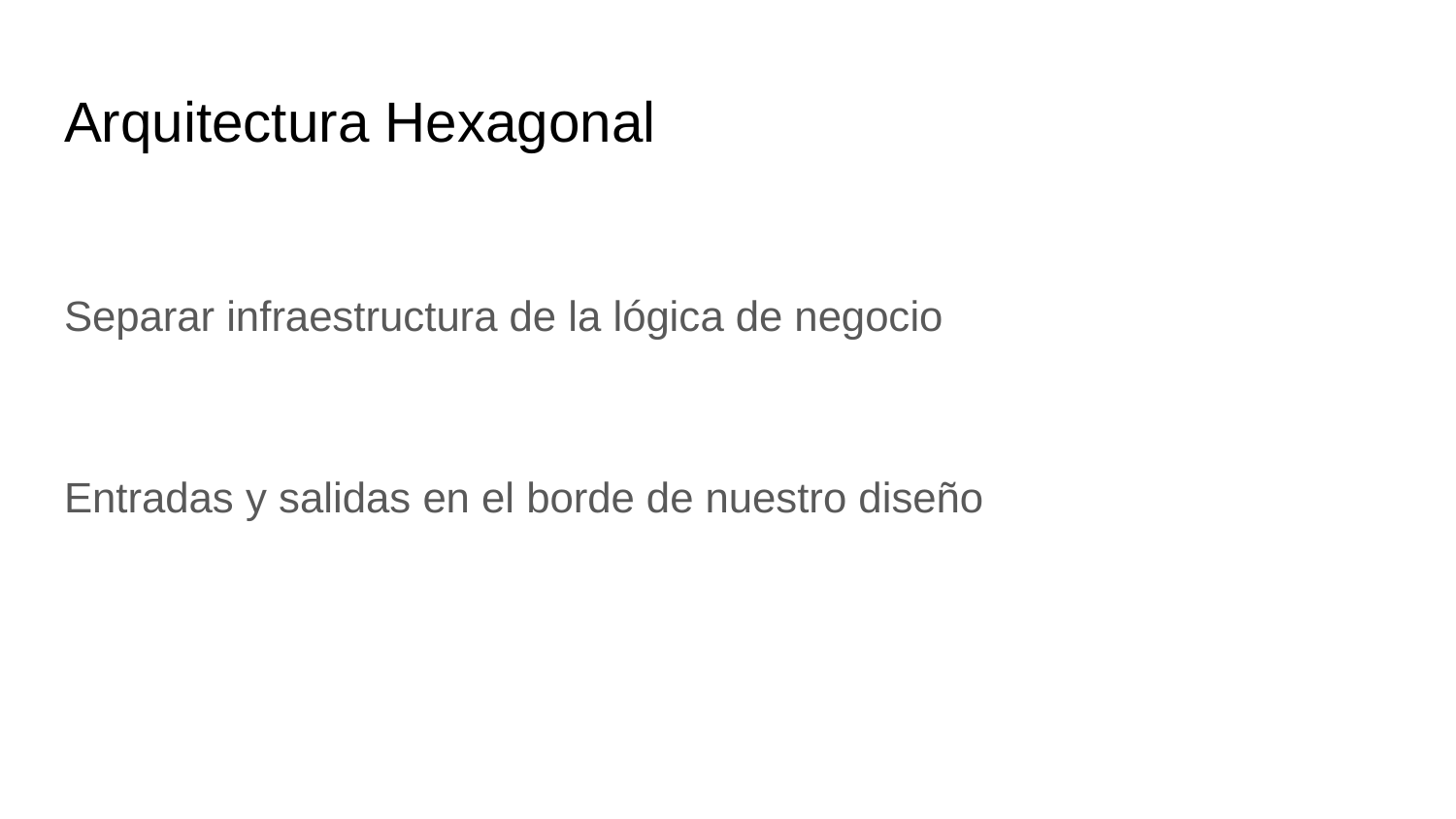

# Arquitectura Hexagonal

Separar infraestructura de la lógica de negocio

Entradas y salidas en el borde de nuestro diseño